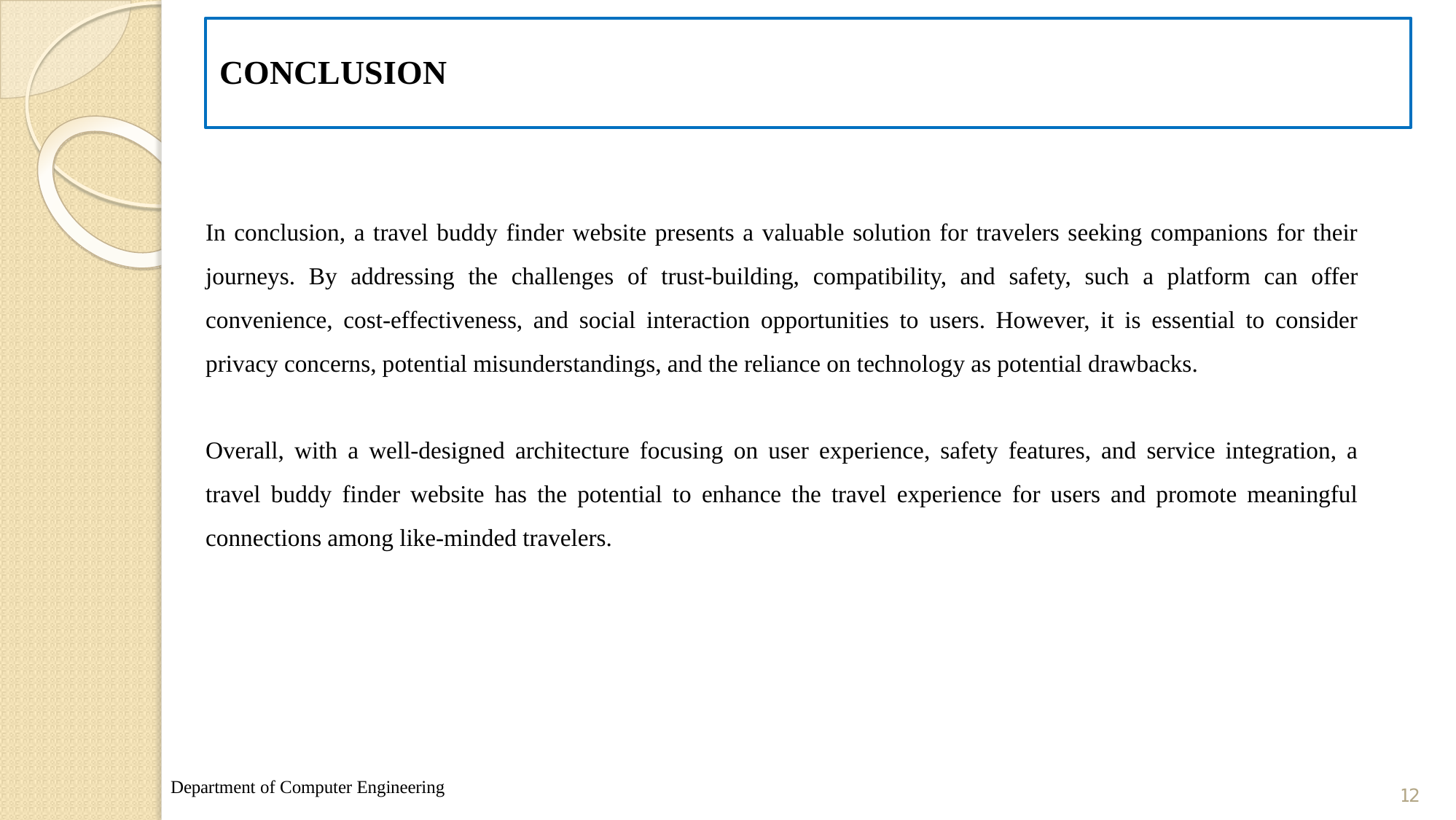

CONCLUSION
In conclusion, a travel buddy finder website presents a valuable solution for travelers seeking companions for their journeys. By addressing the challenges of trust-building, compatibility, and safety, such a platform can offer convenience, cost-effectiveness, and social interaction opportunities to users. However, it is essential to consider privacy concerns, potential misunderstandings, and the reliance on technology as potential drawbacks.

Overall, with a well-designed architecture focusing on user experience, safety features, and service integration, a travel buddy finder website has the potential to enhance the travel experience for users and promote meaningful connections among like-minded travelers.

Department of Computer Engineering
12